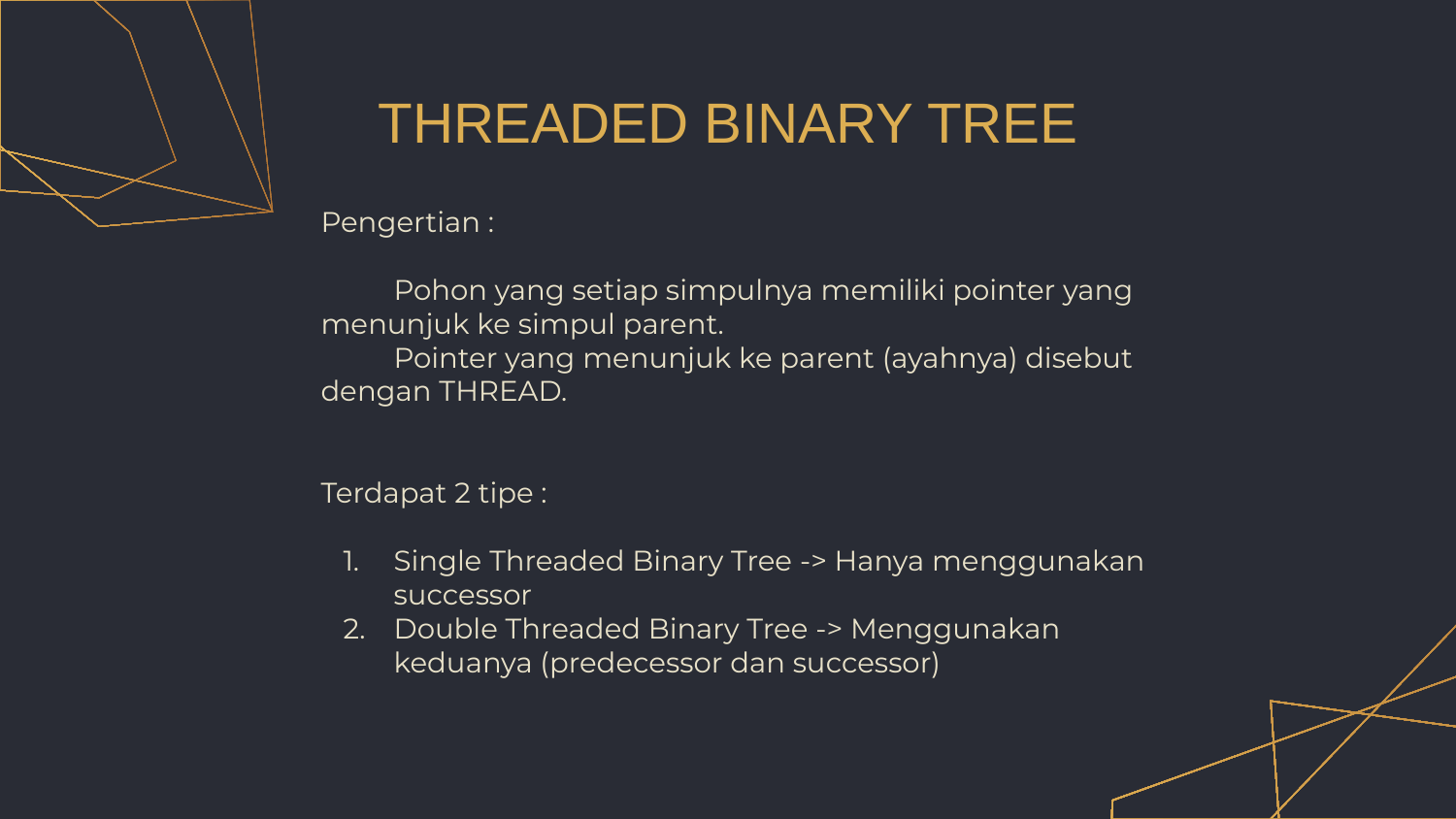

# THREADED BINARY TREE
Pengertian :

Pohon yang setiap simpulnya memiliki pointer yang menunjuk ke simpul parent.
Pointer yang menunjuk ke parent (ayahnya) disebut dengan THREAD.

Terdapat 2 tipe :

Single Threaded Binary Tree -> Hanya menggunakan successor
Double Threaded Binary Tree -> Menggunakan keduanya (predecessor dan successor)